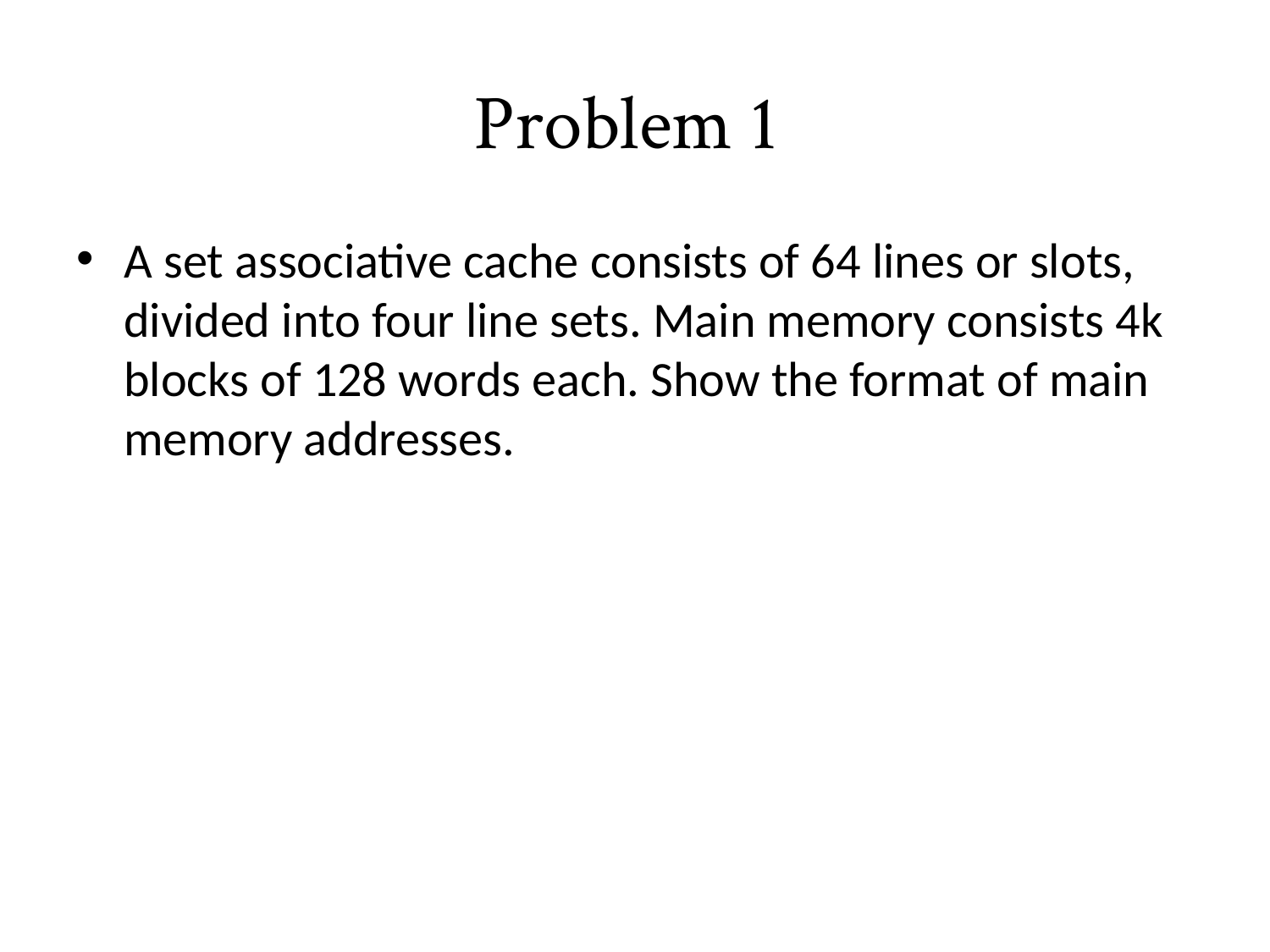

# Problem 1
A set associative cache consists of 64 lines or slots, divided into four line sets. Main memory consists 4k blocks of 128 words each. Show the format of main memory addresses.